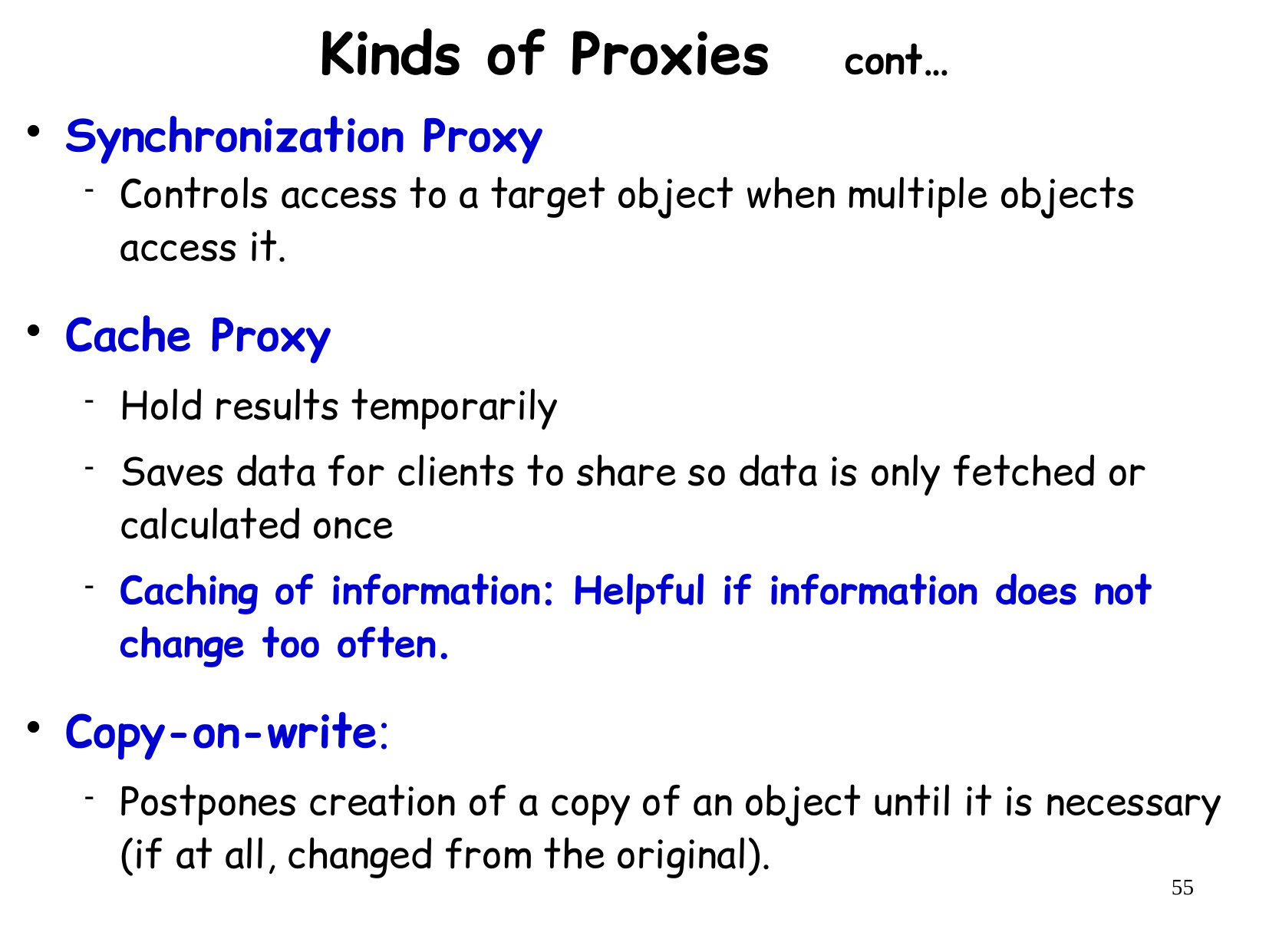

Kinds of Proxies   cont…
Synchronization Proxy
Controls access to a target object when multiple objects access it.
Cache Proxy
Hold results temporarily
Saves data for clients to share so data is only fetched or calculated once
Caching of information: Helpful if information does not change too often.
Copy-on-write:
Postpones creation of a copy of an object until it is necessary (if at all, changed from the original).